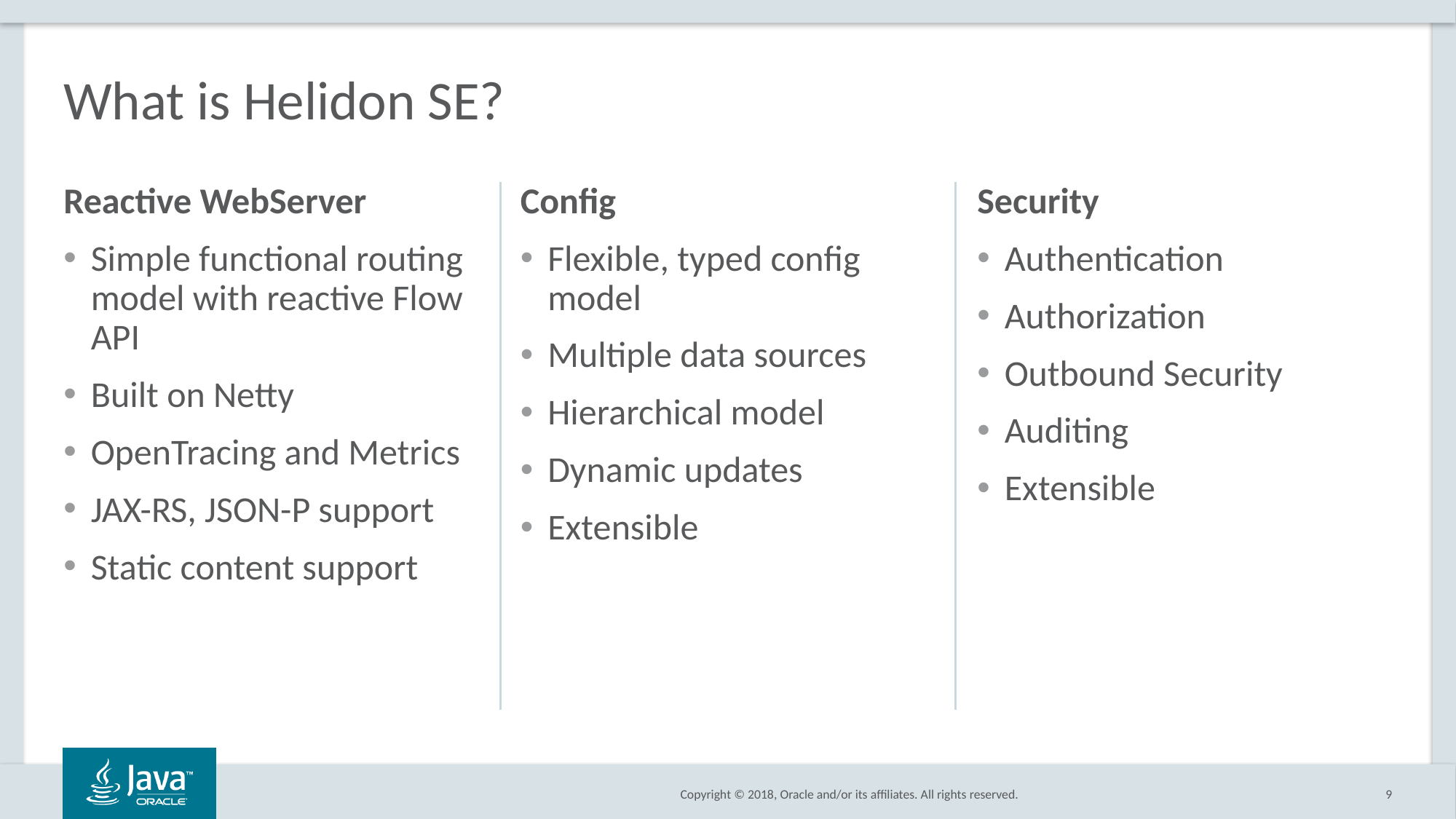

# What is Helidon SE?
Config
Flexible, typed config model
Multiple data sources
Hierarchical model
Dynamic updates
Extensible

Security
Authentication
Authorization
Outbound Security
Auditing
Extensible
Reactive WebServer
Simple functional routing model with reactive Flow API
Built on Netty
OpenTracing and Metrics
JAX-RS, JSON-P support
Static content support
9